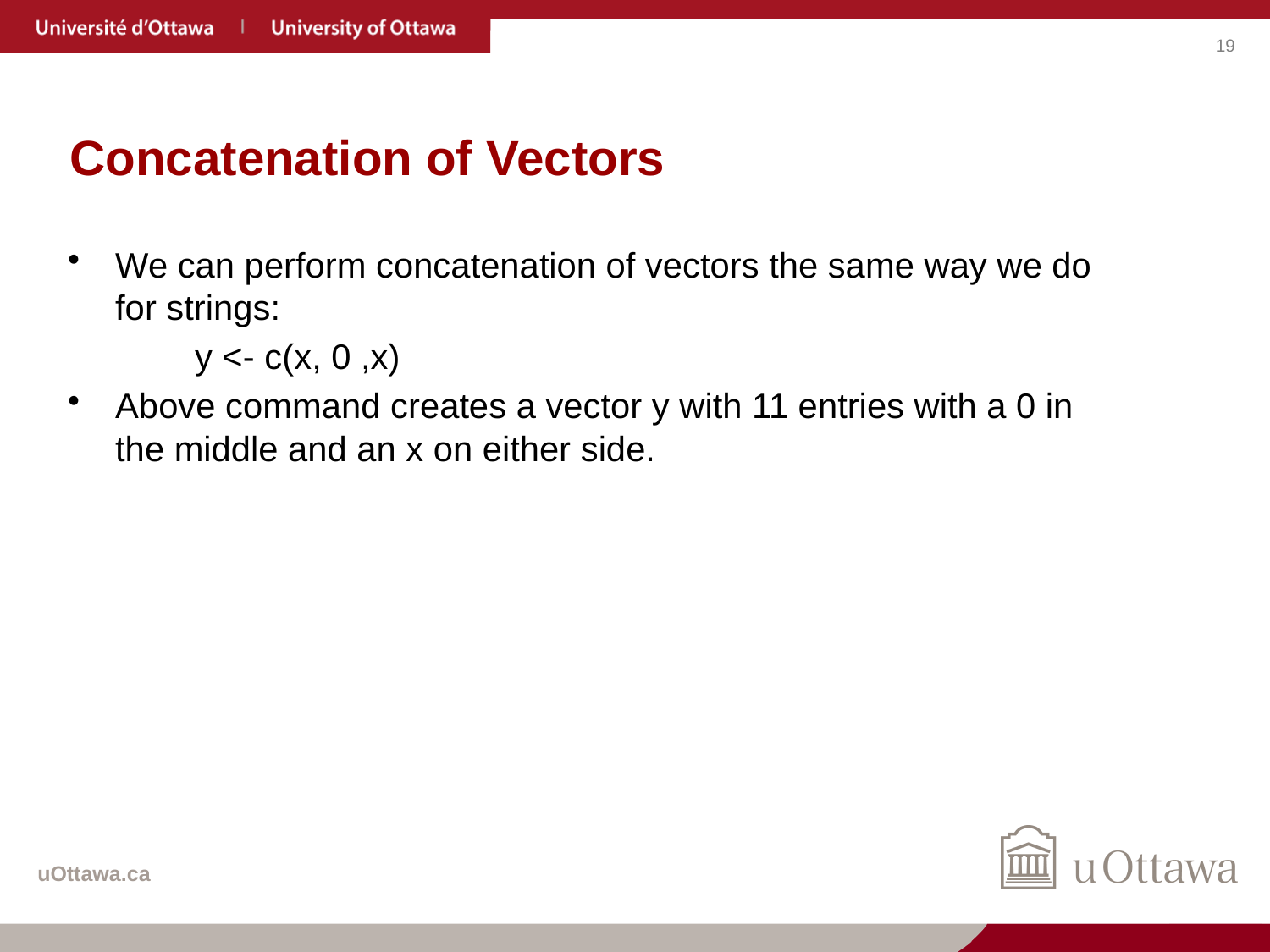

# Concatenation of Vectors
We can perform concatenation of vectors the same way we do for strings:
	y <- c(x, 0 ,x)
Above command creates a vector y with 11 entries with a 0 in the middle and an x on either side.